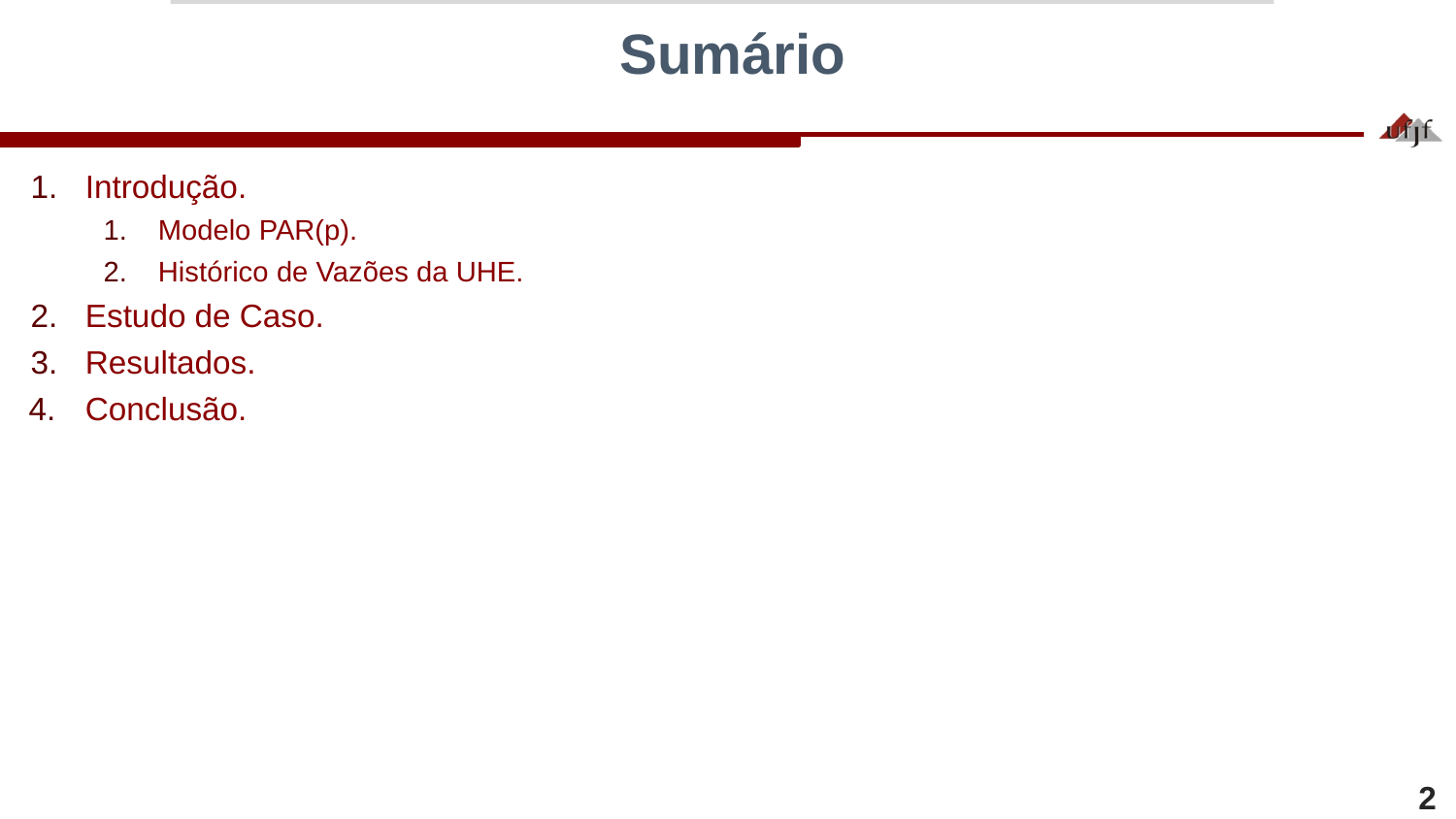

# Sumário
Introdução.
Modelo PAR(p).
Histórico de Vazões da UHE.
Estudo de Caso.
Resultados.
Conclusão.
2